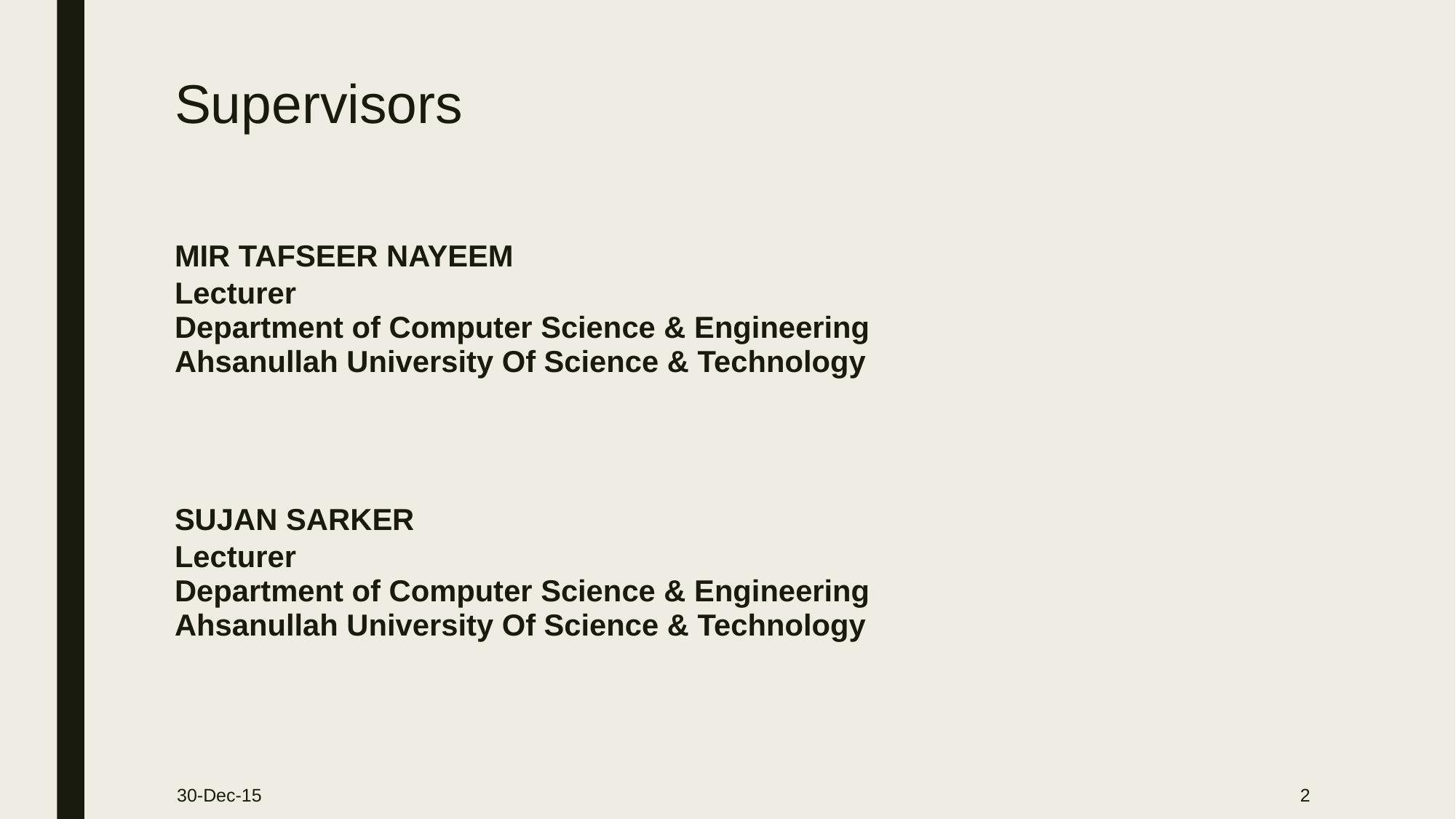

# Supervisors

MIR TAFSEER NAYEEM
Lecturer
Department of Computer Science & Engineering
Ahsanullah University Of Science & Technology

SUJAN SARKER
Lecturer
Department of Computer Science & Engineering
Ahsanullah University Of Science & Technology

30-Dec-15
2